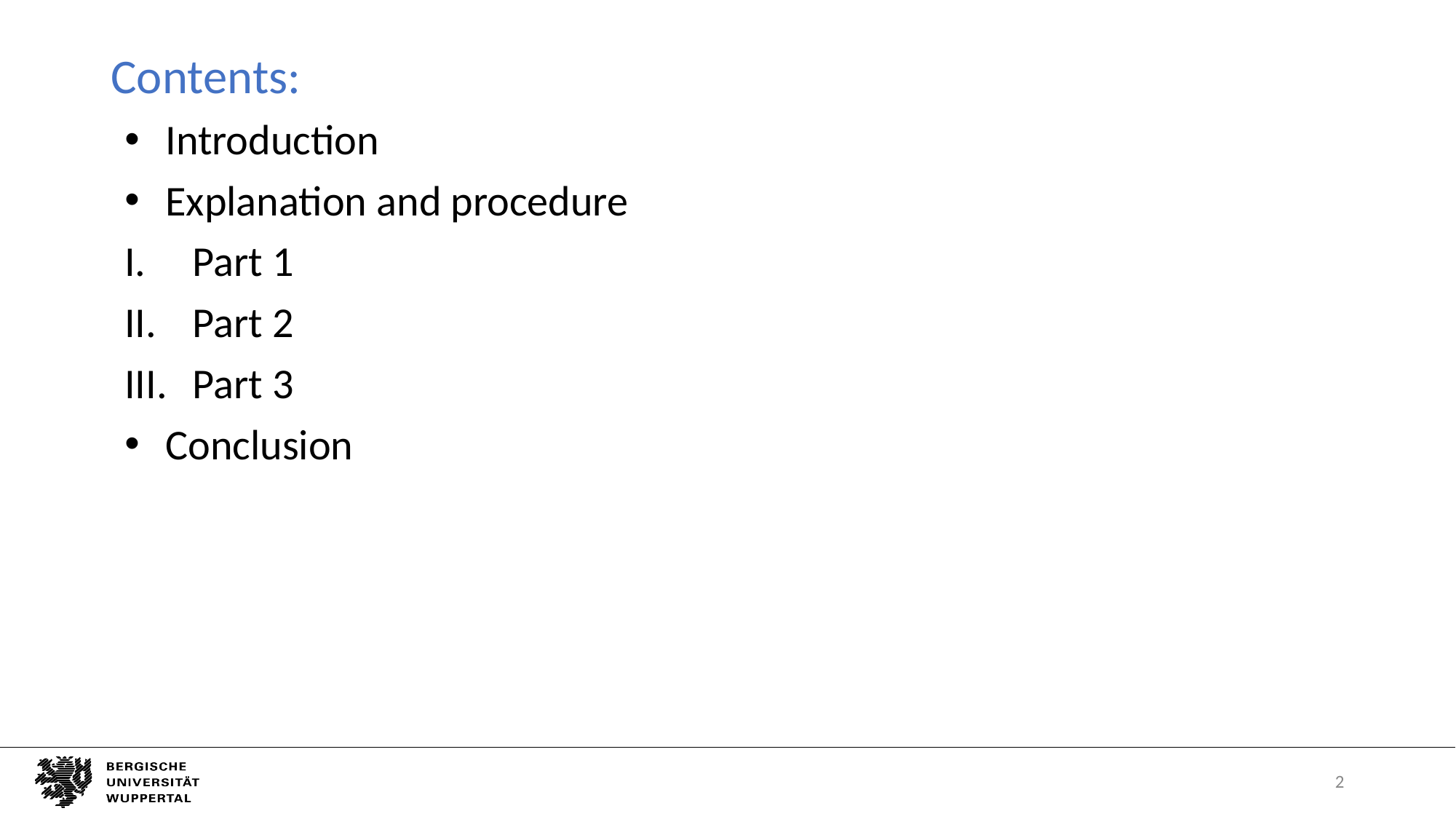

# Contents:
Introduction
Explanation and procedure
Part 1
Part 2
Part 3
Conclusion
2